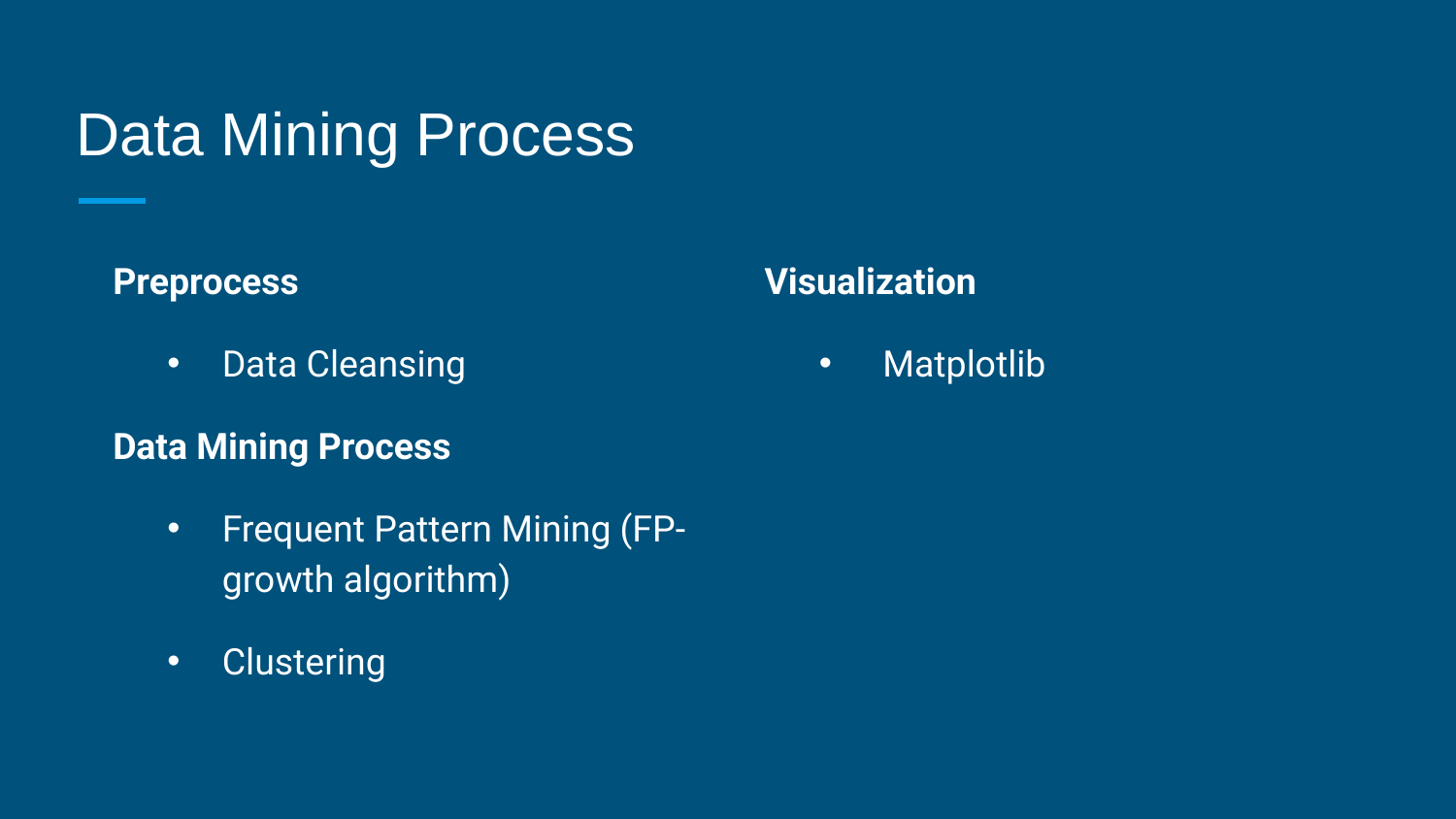

# Data Mining Process
Preprocess
Data Cleansing
Data Mining Process
Frequent Pattern Mining (FP-growth algorithm)
Clustering
Visualization
 Matplotlib